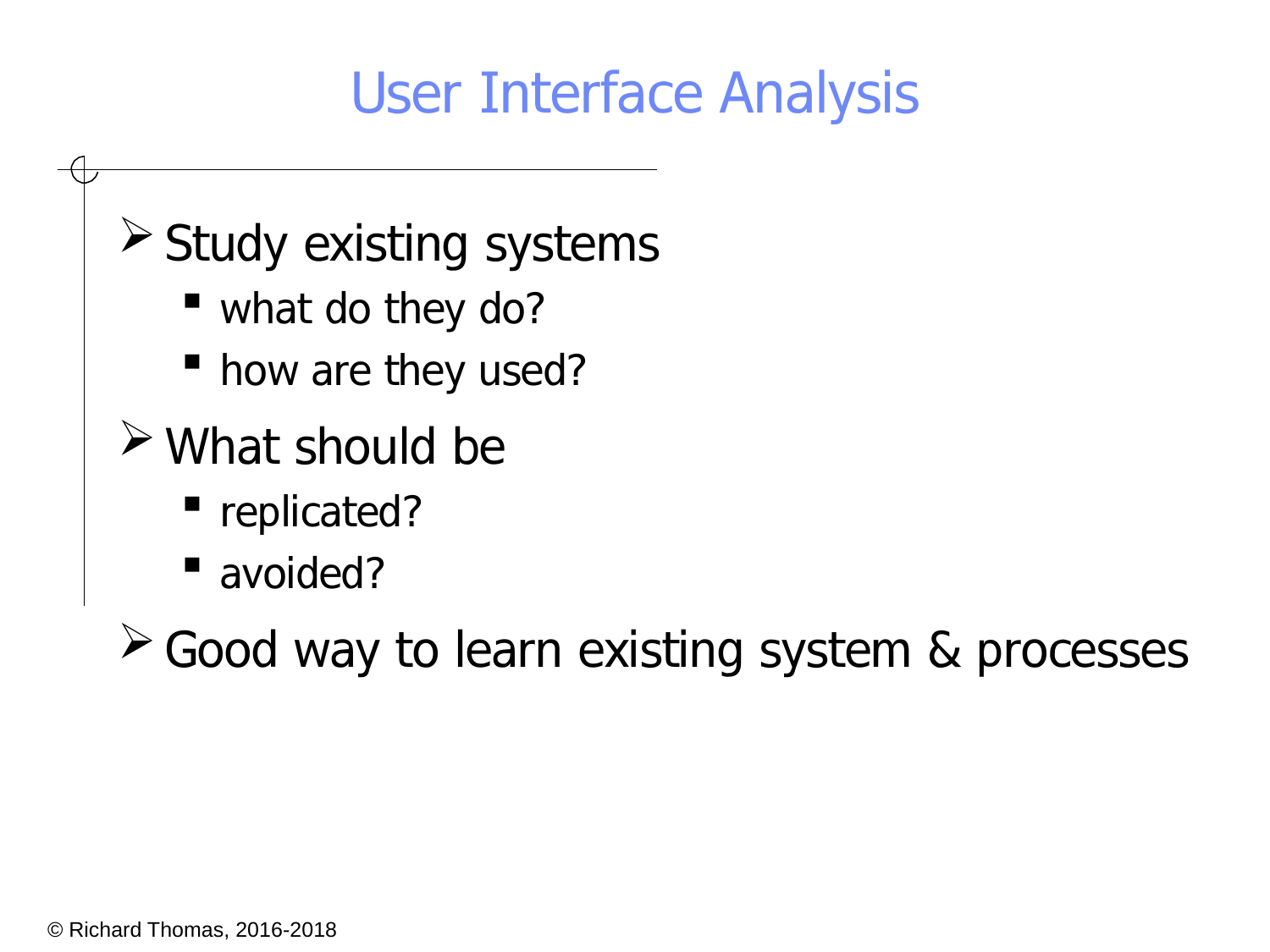

# User Interface Analysis
Study existing systems
what do they do?
how are they used?
What should be
replicated?
avoided?
Good way to learn existing system & processes